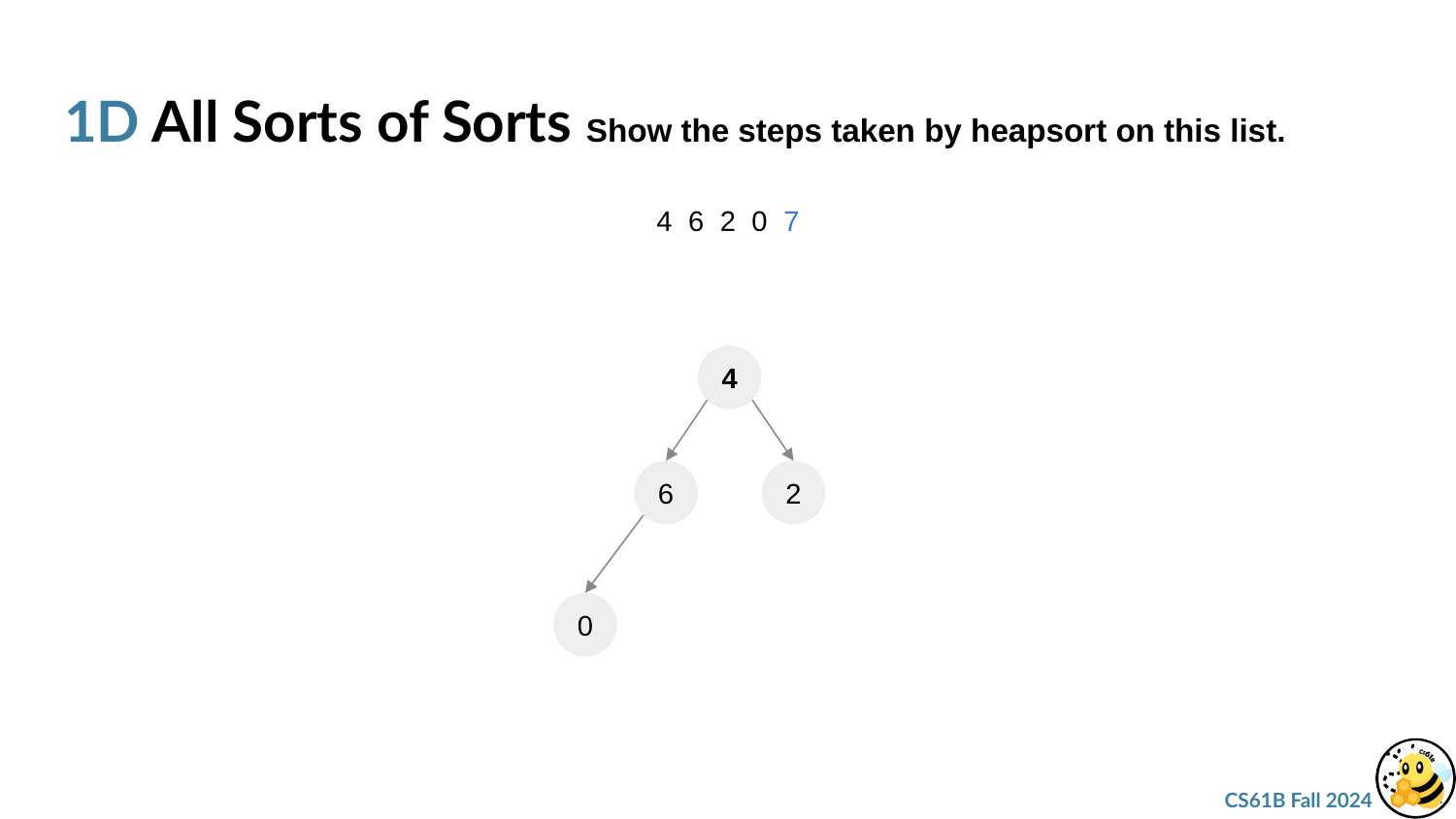

# 1D All Sorts of Sorts Show the steps taken by heapsort on this list.
4  6  2  0  7
4
6
2
0